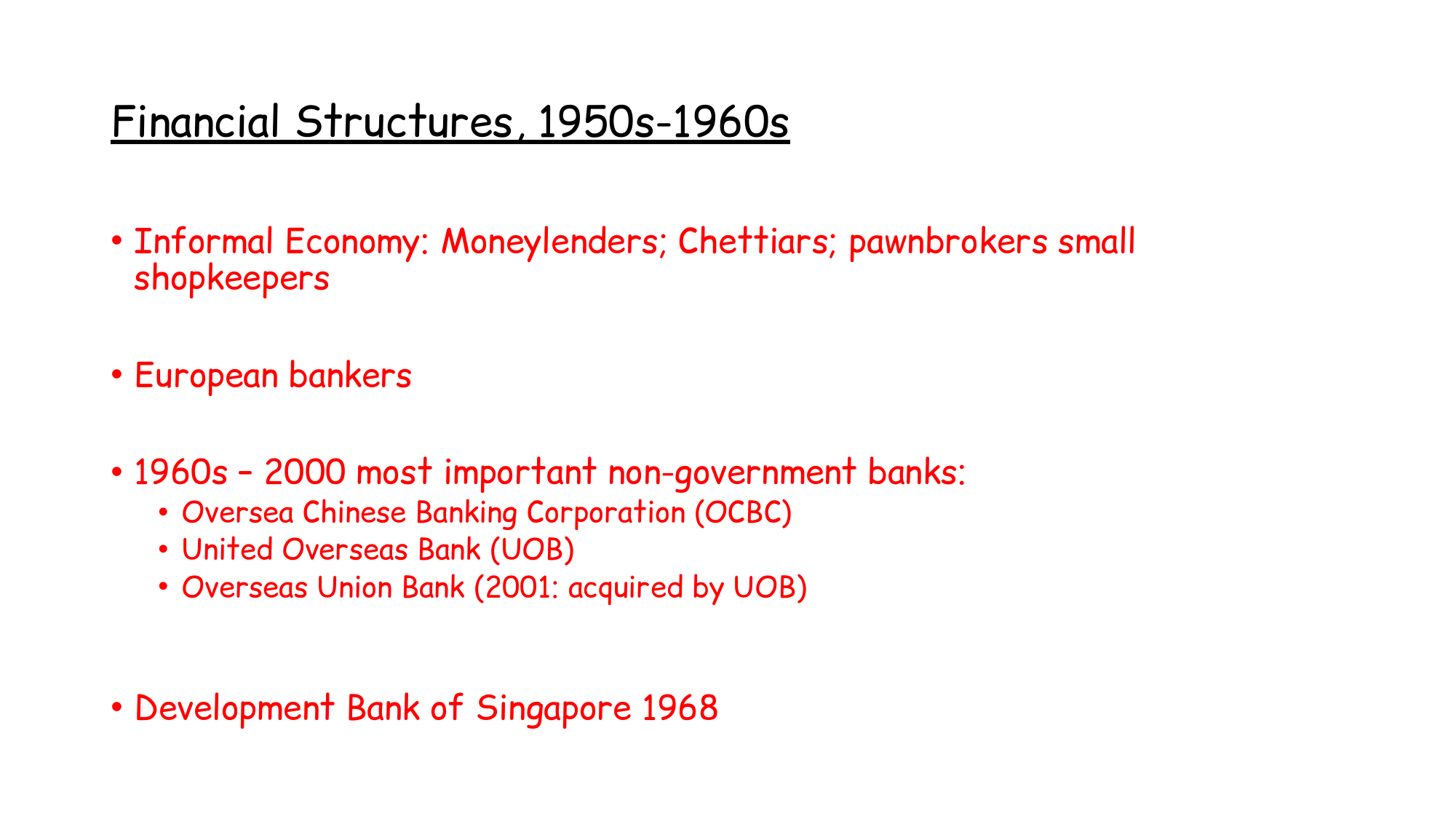

# Financial Structures, 1950s-1960s
Informal Economy: Moneylenders; Chettiars; pawnbrokers small shopkeepers

European bankers

1960s – 2000 most important non-government banks:
Oversea Chinese Banking Corporation (OCBC)
United Overseas Bank (UOB)
Overseas Union Bank (2001: acquired by UOB)

Development Bank of Singapore 1968